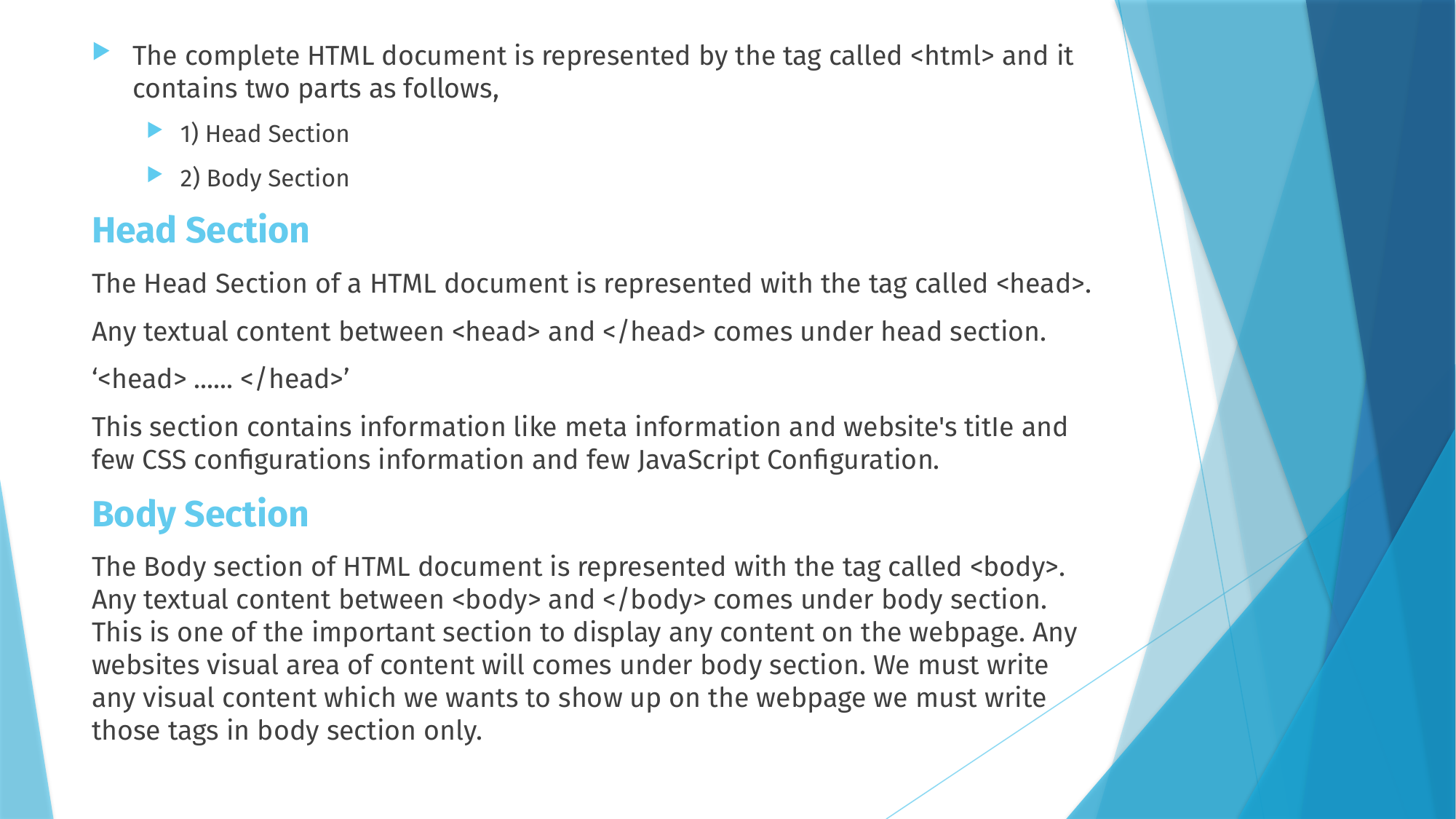

The complete HTML document is represented by the tag called <html> and it contains two parts as follows,
1) Head Section
2) Body Section
Head Section
The Head Section of a HTML document is represented with the tag called <head>.
Any textual content between <head> and </head> comes under head section.
‘<head> ...... </head>’
This section contains information like meta information and website's titIe and few CSS configurations information and few JavaScript Configuration.
Body Section
The Body section of HTML document is represented with the tag called <body>. Any textual content between <body> and </body> comes under body section.  This is one of the important section to display any content on the webpage. Any websites visual area of content will comes under body section. We must write any visual content which we wants to show up on the webpage we must write those tags in body section only.